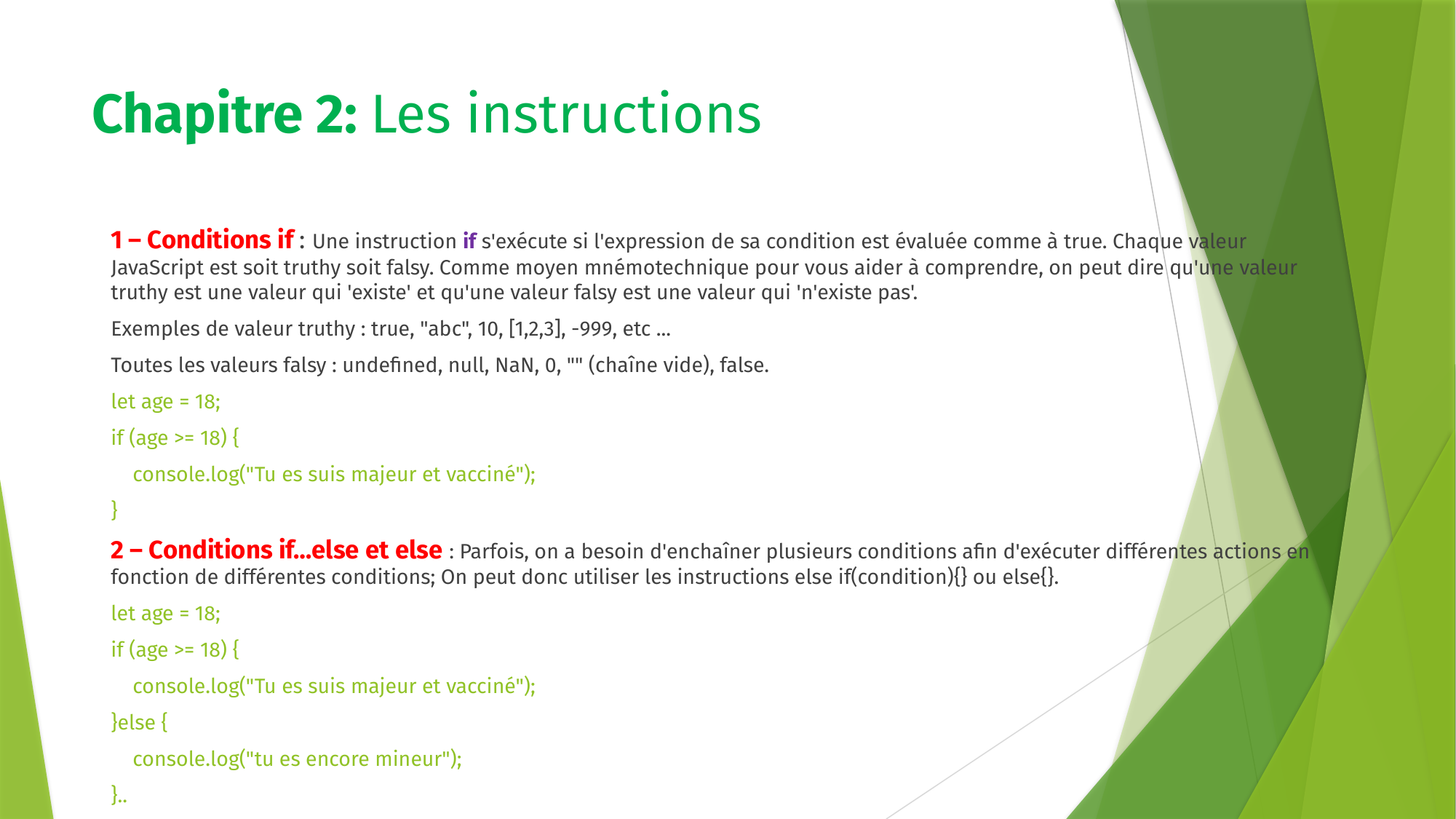

# Chapitre 2: Les instructions
1 – Conditions if : Une instruction if s'exécute si l'expression de sa condition est évaluée comme à true. Chaque valeur JavaScript est soit truthy soit falsy. Comme moyen mnémotechnique pour vous aider à comprendre, on peut dire qu'une valeur truthy est une valeur qui 'existe' et qu'une valeur falsy est une valeur qui 'n'existe pas'.
Exemples de valeur truthy : true, "abc", 10, [1,2,3], -999, etc ...
Toutes les valeurs falsy : undefined, null, NaN, 0, "" (chaîne vide), false.
let age = 18;
if (age >= 18) {
    console.log("Tu es suis majeur et vacciné");
}
2 – Conditions if…else et else : Parfois, on a besoin d'enchaîner plusieurs conditions afin d'exécuter différentes actions en fonction de différentes conditions; On peut donc utiliser les instructions else if(condition){} ou else{}.
let age = 18;
if (age >= 18) {
    console.log("Tu es suis majeur et vacciné");
}else {
    console.log("tu es encore mineur");
}..